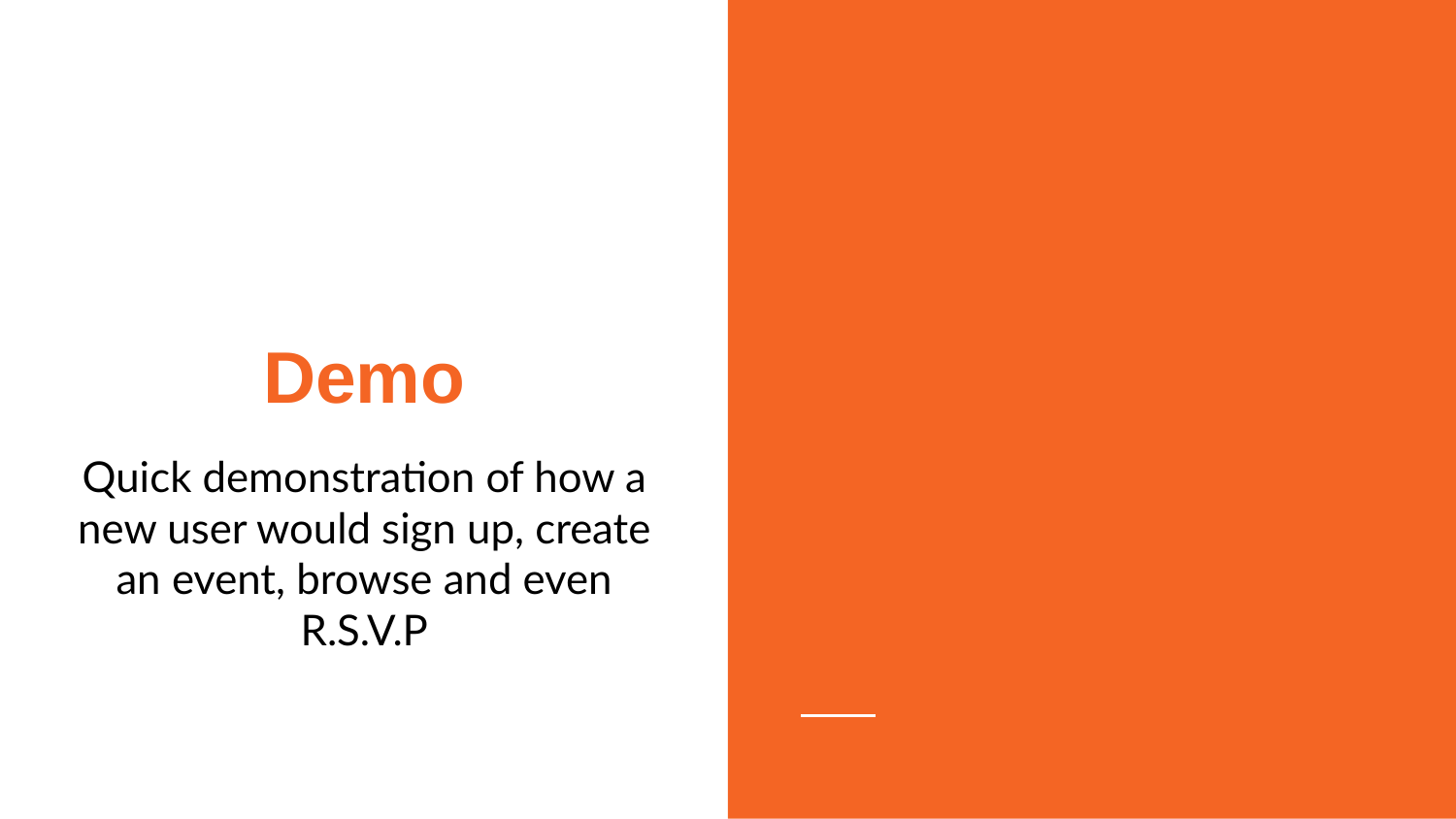

# Demo
Quick demonstration of how a new user would sign up, create an event, browse and even R.S.V.P